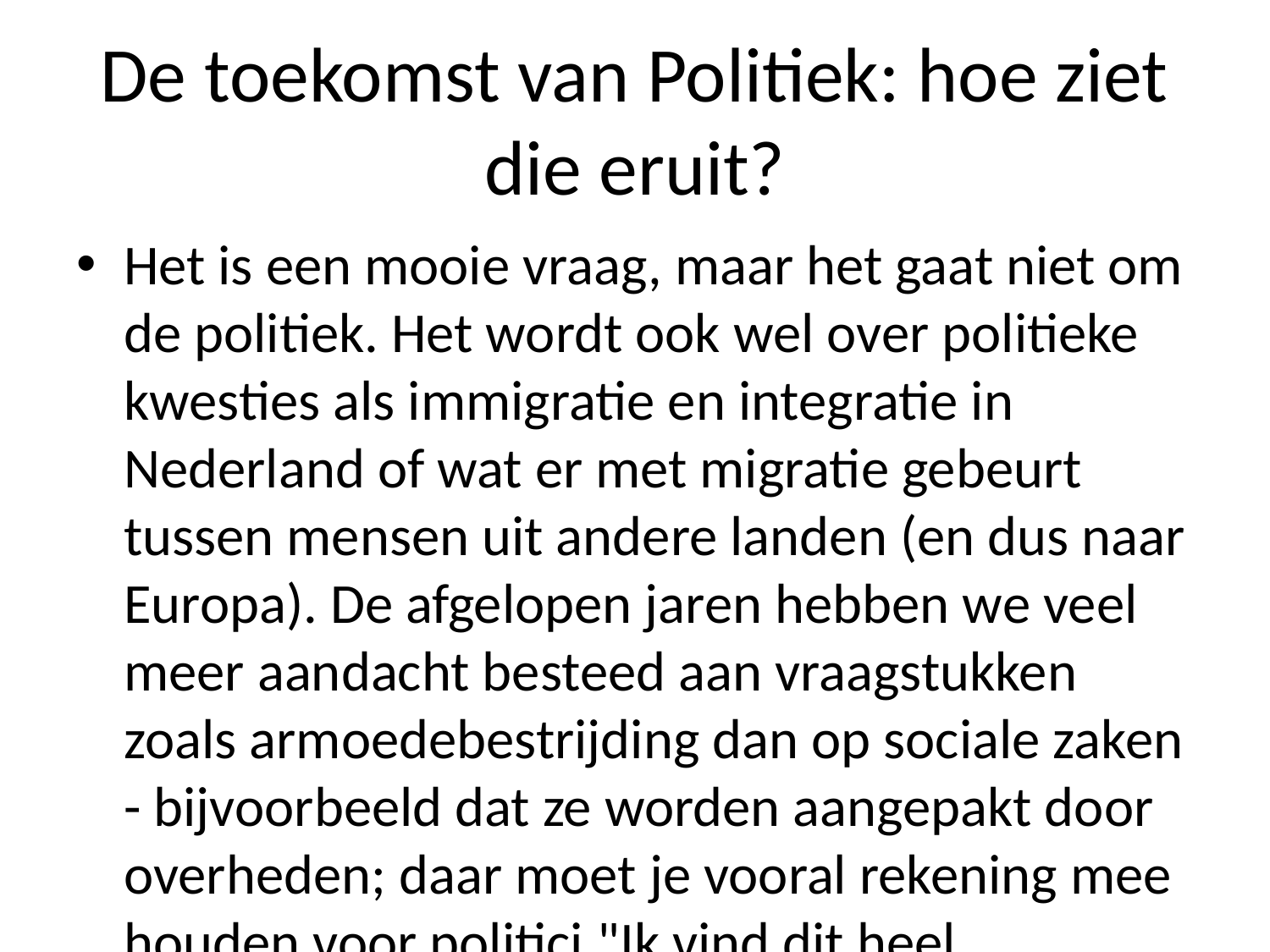

# De toekomst van Politiek: hoe ziet die eruit?
Het is een mooie vraag, maar het gaat niet om de politiek. Het wordt ook wel over politieke kwesties als immigratie en integratie in Nederland of wat er met migratie gebeurt tussen mensen uit andere landen (en dus naar Europa). De afgelopen jaren hebben we veel meer aandacht besteed aan vraagstukken zoals armoedebestrijding dan op sociale zaken - bijvoorbeeld dat ze worden aangepakt door overheden; daar moet je vooral rekening mee houden voor politici."Ik vind dit heel belangrijk", zegt Van der Laan na afloop bij zijn afscheidstoespraak tijdens Prinsjesdag-lezing "In mijn ogen heb ik geen enkele reden waarom wij zo weinig geld besteden".Van den Berg vindt deze week nog steeds 'een beetje te gek' omdat hij zich al lang heeft beziggehouden tot nu toe onder druk gezet vanuit verschillende hoeken rond Den Haag vanwege grote maatschappelijke problemen rondom vluchtelingenopvanglocaties waar asielzoekers wonen zonder verblijfsvergunning.'Maar volgens hem kan iedereen beter gaan kijken wie hier woont', aldus burgemeester Eberhard Diepman zelf tegen NUjij'.Hij wil